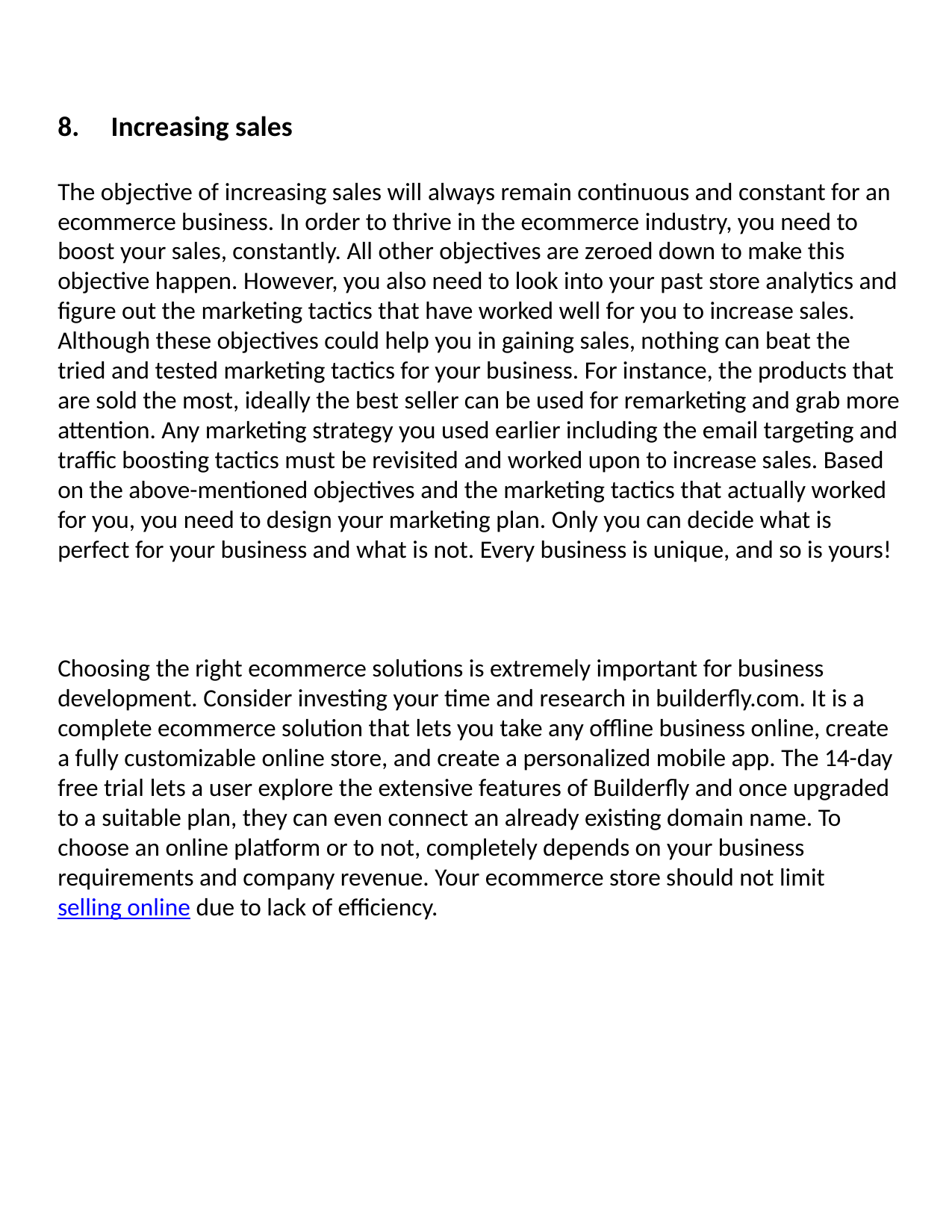

8.     Increasing sales

The objective of increasing sales will always remain continuous and constant for an ecommerce business. In order to thrive in the ecommerce industry, you need to boost your sales, constantly. All other objectives are zeroed down to make this objective happen. However, you also need to look into your past store analytics and figure out the marketing tactics that have worked well for you to increase sales. Although these objectives could help you in gaining sales, nothing can beat the tried and tested marketing tactics for your business. For instance, the products that are sold the most, ideally the best seller can be used for remarketing and grab more attention. Any marketing strategy you used earlier including the email targeting and traffic boosting tactics must be revisited and worked upon to increase sales. Based on the above-mentioned objectives and the marketing tactics that actually worked for you, you need to design your marketing plan. Only you can decide what is perfect for your business and what is not. Every business is unique, and so is yours!

Choosing the right ecommerce solutions is extremely important for business development. Consider investing your time and research in builderfly.com. It is a complete ecommerce solution that lets you take any offline business online, create a fully customizable online store, and create a personalized mobile app. The 14-day free trial lets a user explore the extensive features of Builderfly and once upgraded to a suitable plan, they can even connect an already existing domain name. To choose an online platform or to not, completely depends on your business requirements and company revenue. Your ecommerce store should not limit selling online due to lack of efficiency.